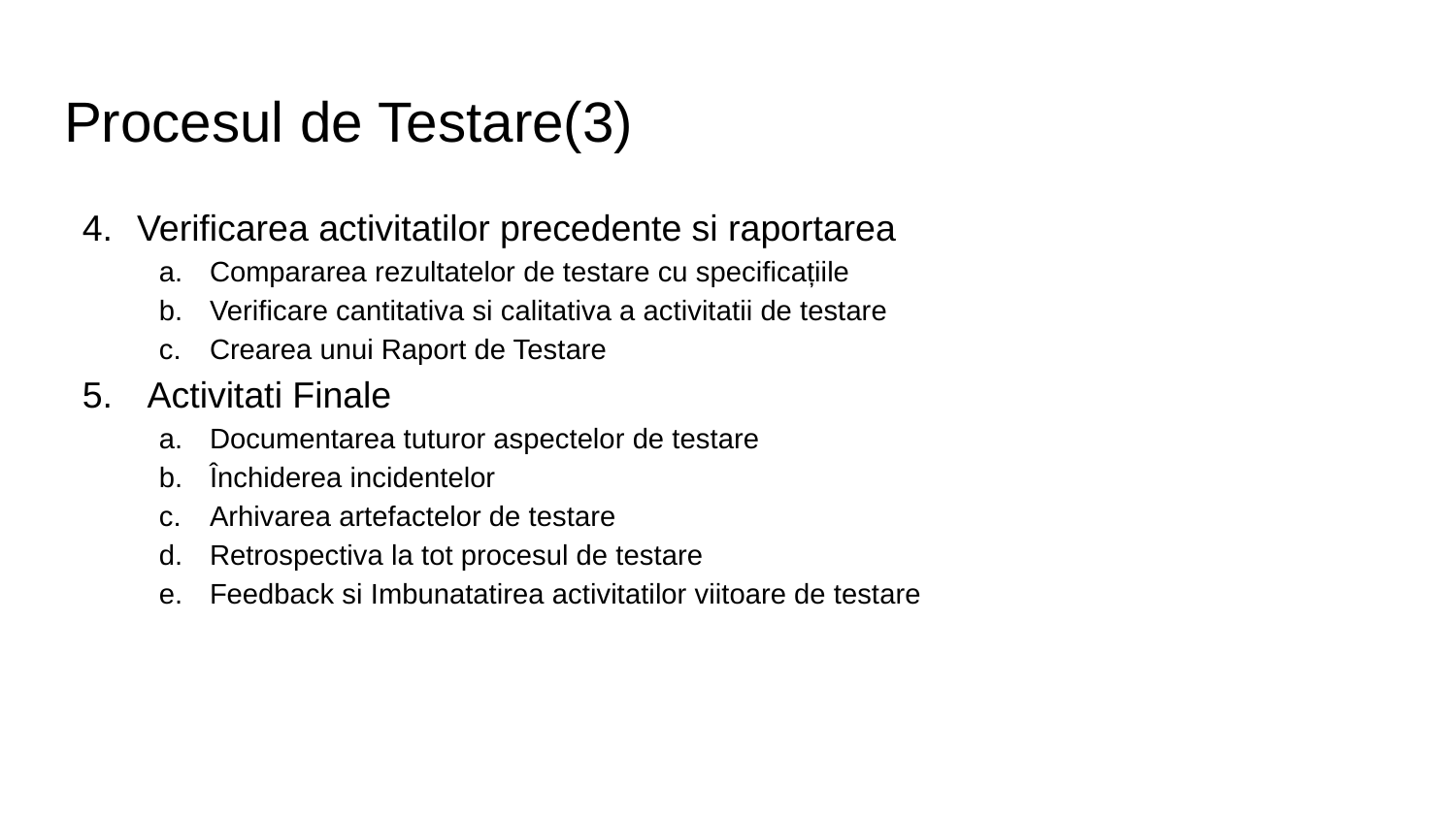

# Procesul de Testare(3)

Verificarea activitatilor precedente si raportarea
Compararea rezultatelor de testare cu specificațiile
Verificare cantitativa si calitativa a activitatii de testare
Crearea unui Raport de Testare
 Activitati Finale
Documentarea tuturor aspectelor de testare
Închiderea incidentelor
Arhivarea artefactelor de testare
Retrospectiva la tot procesul de testare
Feedback si Imbunatatirea activitatilor viitoare de testare